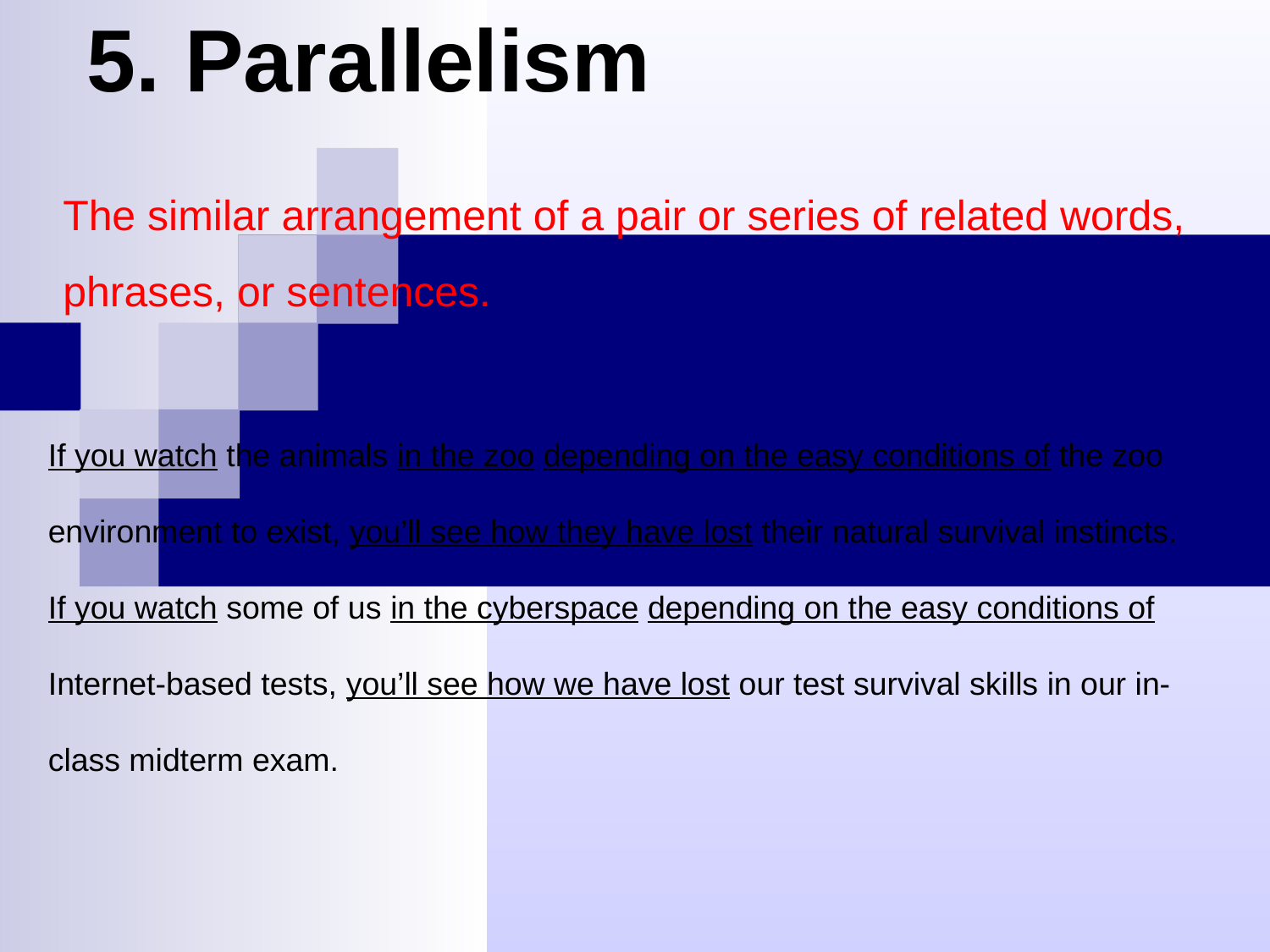

# 5. Parallelism
The similar arrangement of a pair or series of related words, phrases, or sentences.
If you watch the animals in the zoo depending on the easy conditions of the zoo environment to exist, you’ll see how they have lost their natural survival instincts.
If you watch some of us in the cyberspace depending on the easy conditions of Internet-based tests, you’ll see how we have lost our test survival skills in our in-class midterm exam.